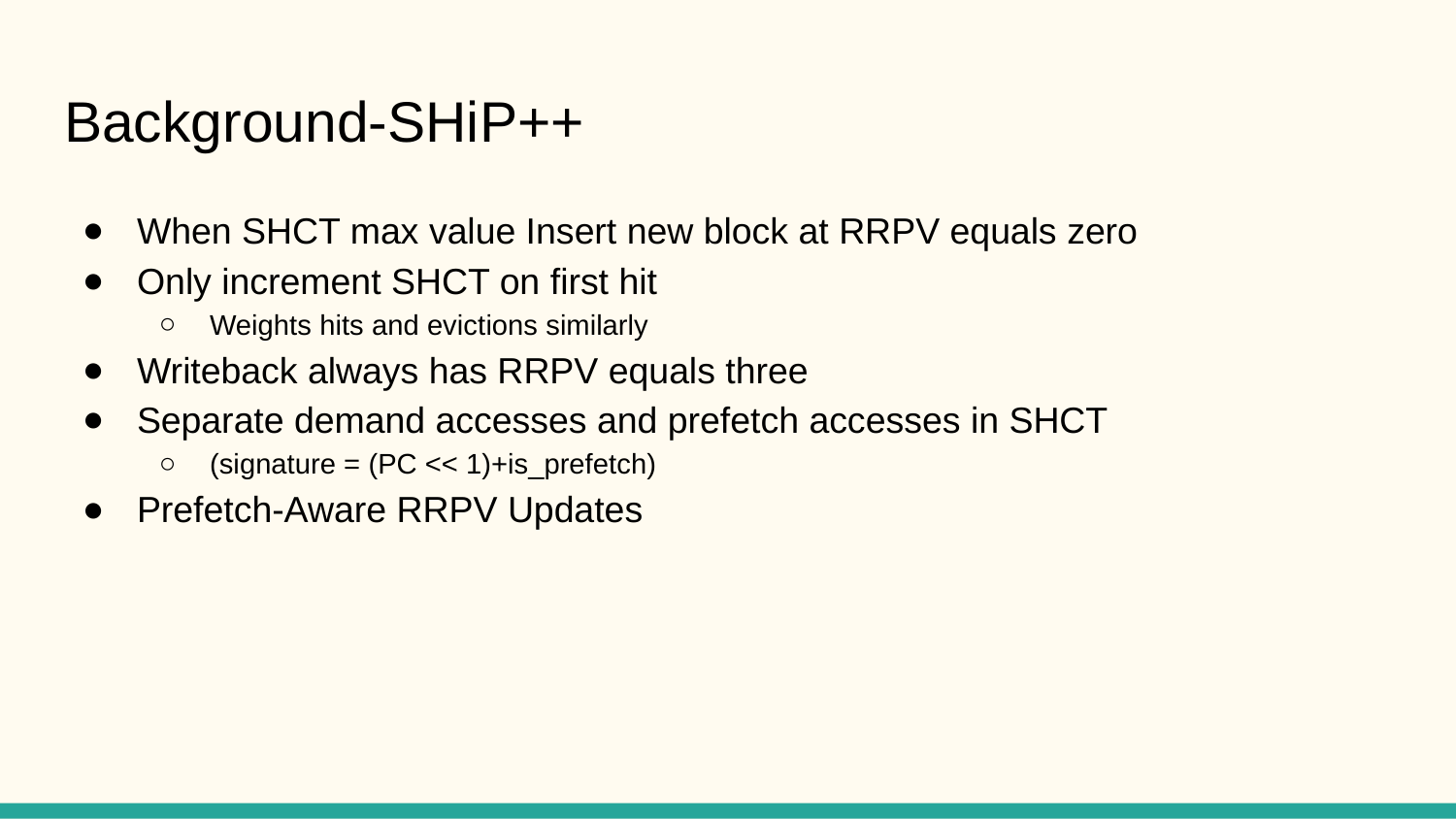

# Background-SHiP++
When SHCT max value Insert new block at RRPV equals zero
Only increment SHCT on first hit
Weights hits and evictions similarly
Writeback always has RRPV equals three
Separate demand accesses and prefetch accesses in SHCT
(signature = (PC << 1)+is_prefetch)
Prefetch-Aware RRPV Updates